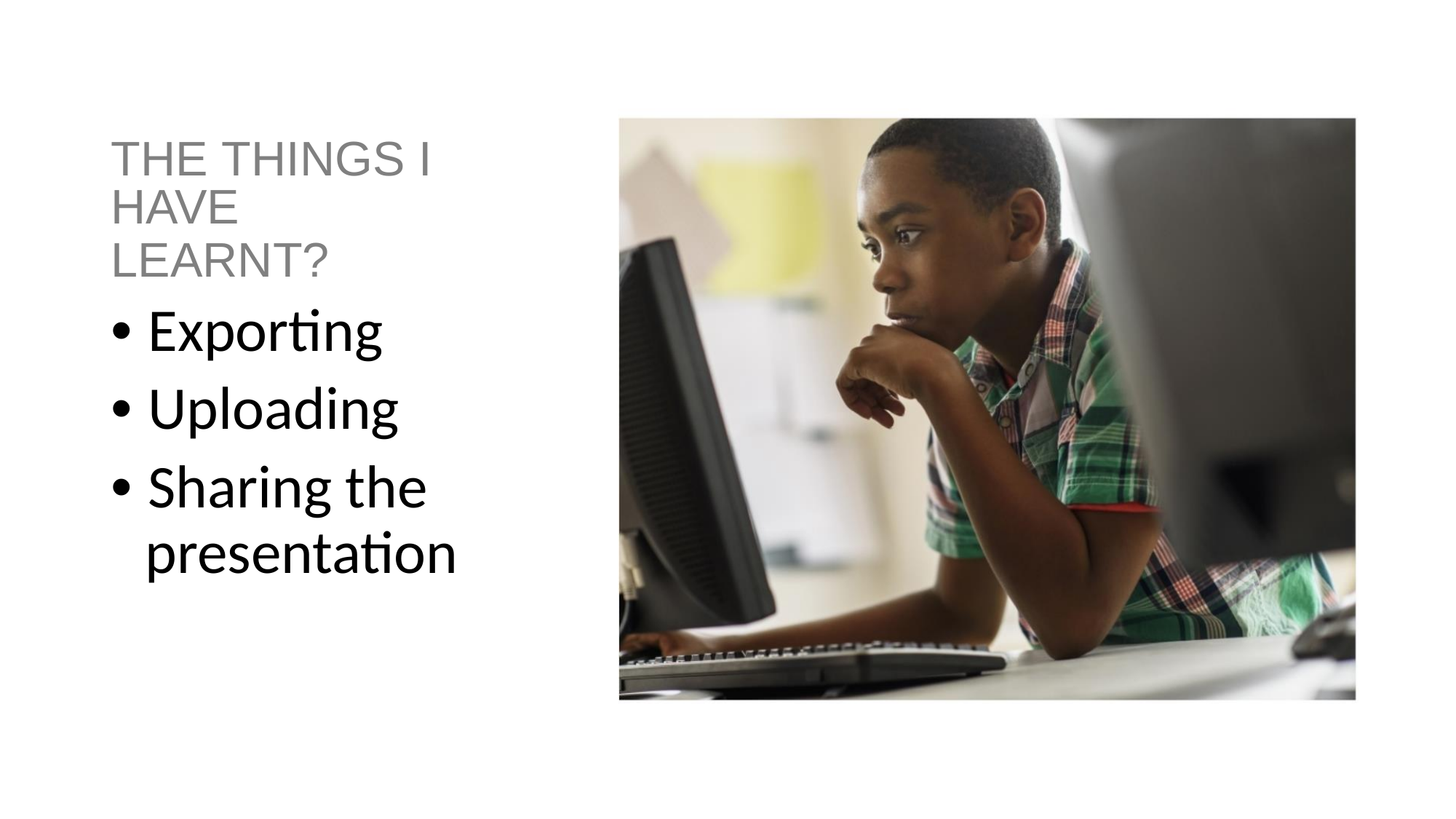

THE THINGS I HAVE
LEARNT?
• Exporting
• Uploading
• Sharing the
presentation